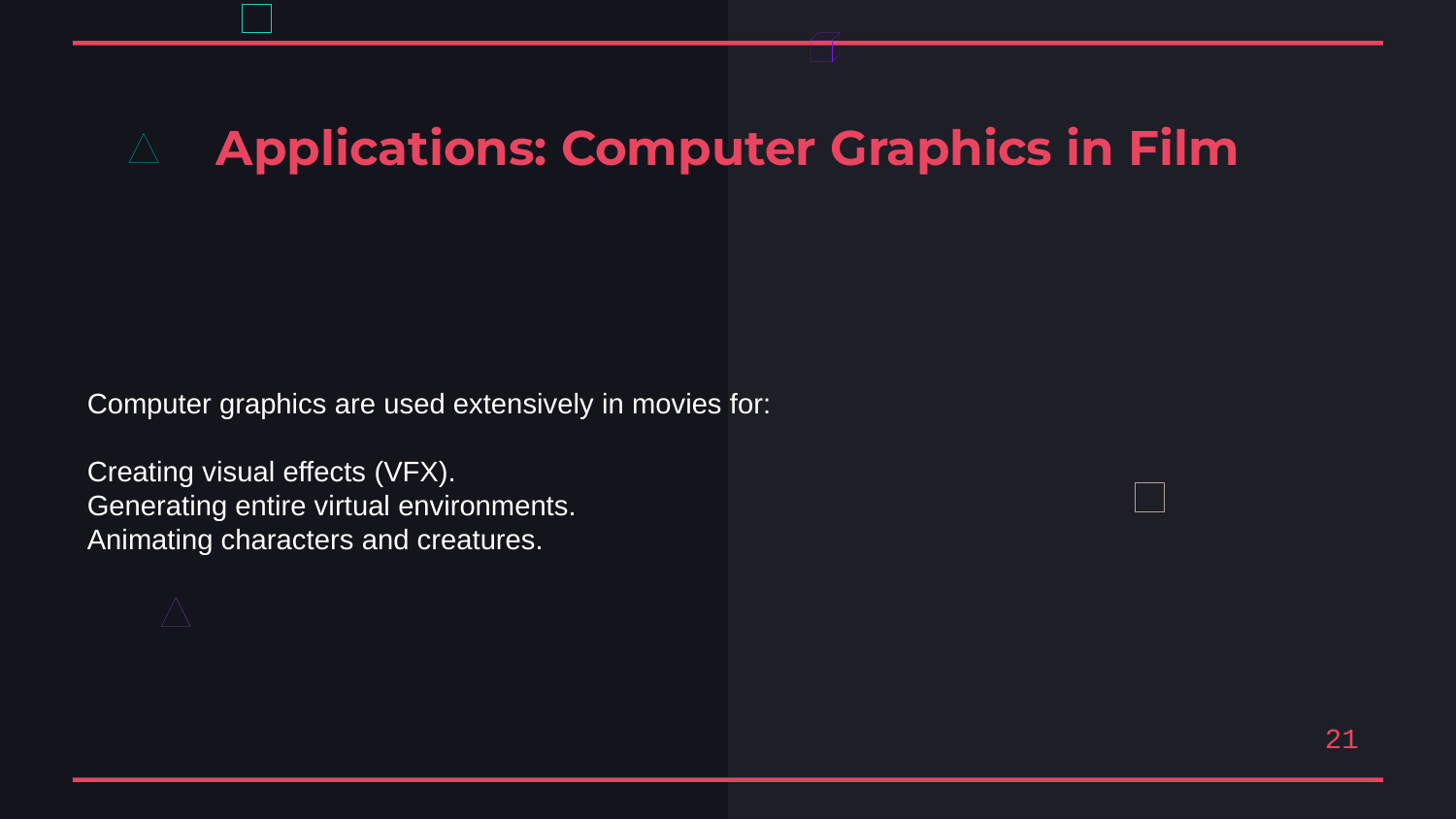

Applications: Computer Graphics in Film

Computer graphics are used extensively in movies for:

Creating visual effects (VFX).
Generating entire virtual environments.
Animating characters and creatures.

21